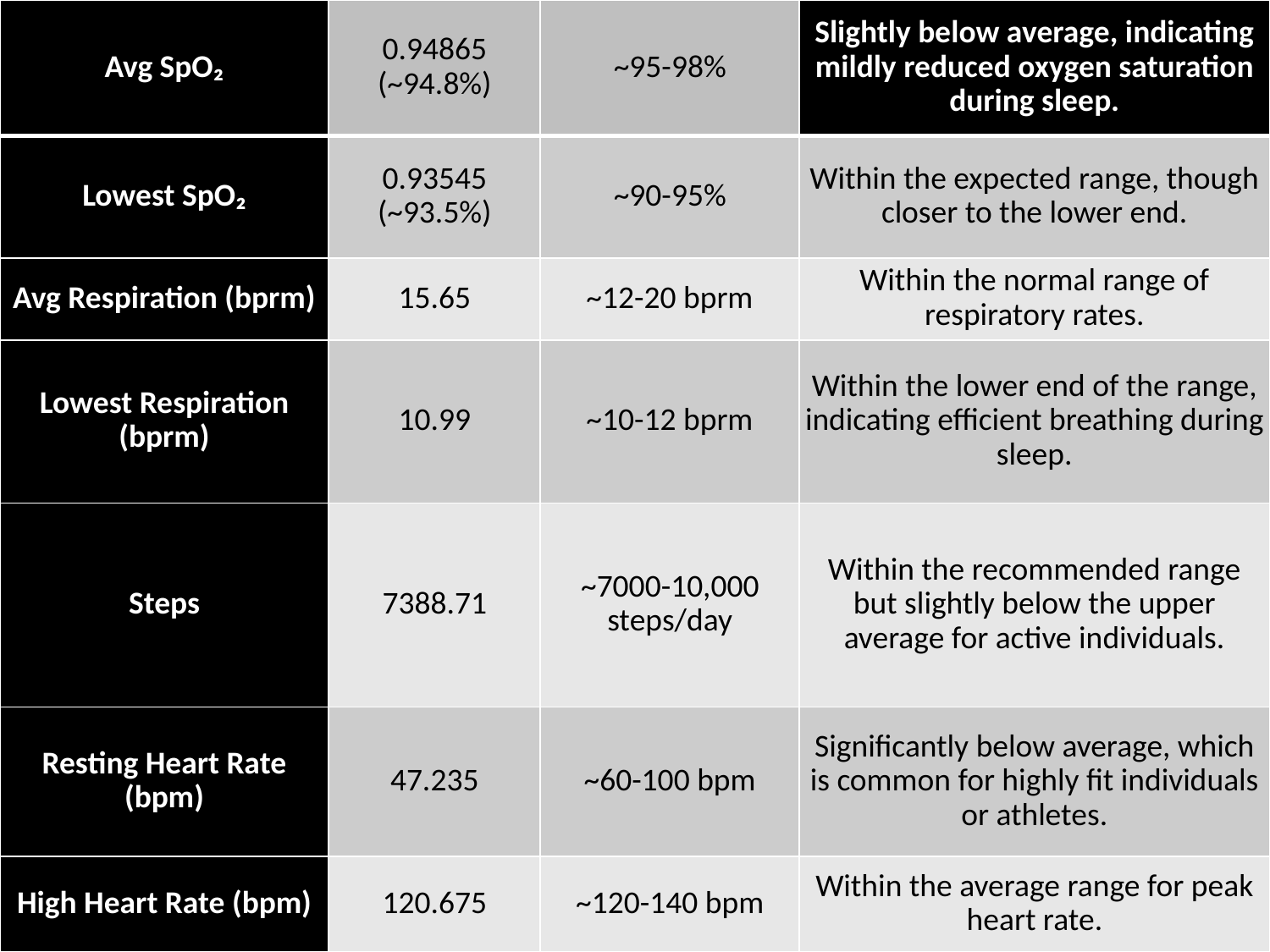

| Avg SpO₂ | 0.94865 (~94.8%) | ~95-98% | Slightly below average, indicating mildly reduced oxygen saturation during sleep. |
| --- | --- | --- | --- |
| Lowest SpO₂ | 0.93545 (~93.5%) | ~90-95% | Within the expected range, though closer to the lower end. |
| Avg Respiration (bprm) | 15.65 | ~12-20 bprm | Within the normal range of respiratory rates. |
| Lowest Respiration (bprm) | 10.99 | ~10-12 bprm | Within the lower end of the range, indicating efficient breathing during sleep. |
| Steps | 7388.71 | ~7000-10,000 steps/day | Within the recommended range but slightly below the upper average for active individuals. |
| Resting Heart Rate (bpm) | 47.235 | ~60-100 bpm | Significantly below average, which is common for highly fit individuals or athletes. |
| High Heart Rate (bpm) | 120.675 | ~120-140 bpm | Within the average range for peak heart rate. |
#